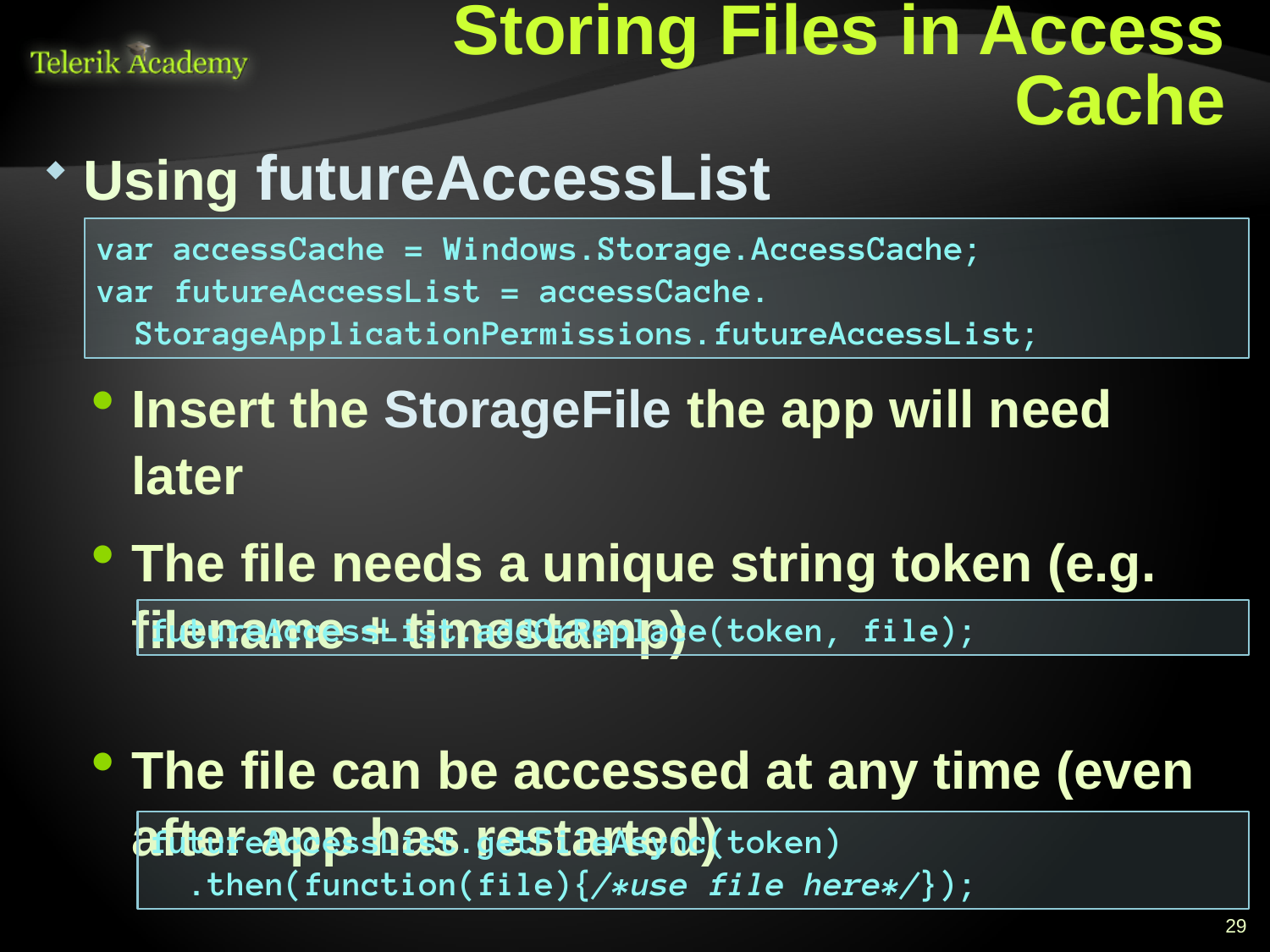

# Storing Files in Access Cache
Using futureAccessList
Insert the StorageFile the app will need later
The file needs a unique string token (e.g. filename + timestamp)
The file can be accessed at any time (even after app has restarted)

var accessCache = Windows.Storage.AccessCache;
var futureAccessList = accessCache.
  StorageApplicationPermissions.futureAccessList;
futureAccessList.addOrReplace(token, file);
futureAccessList.getFileAsync(token)
  .then(function(file){/*use file here*/});
29